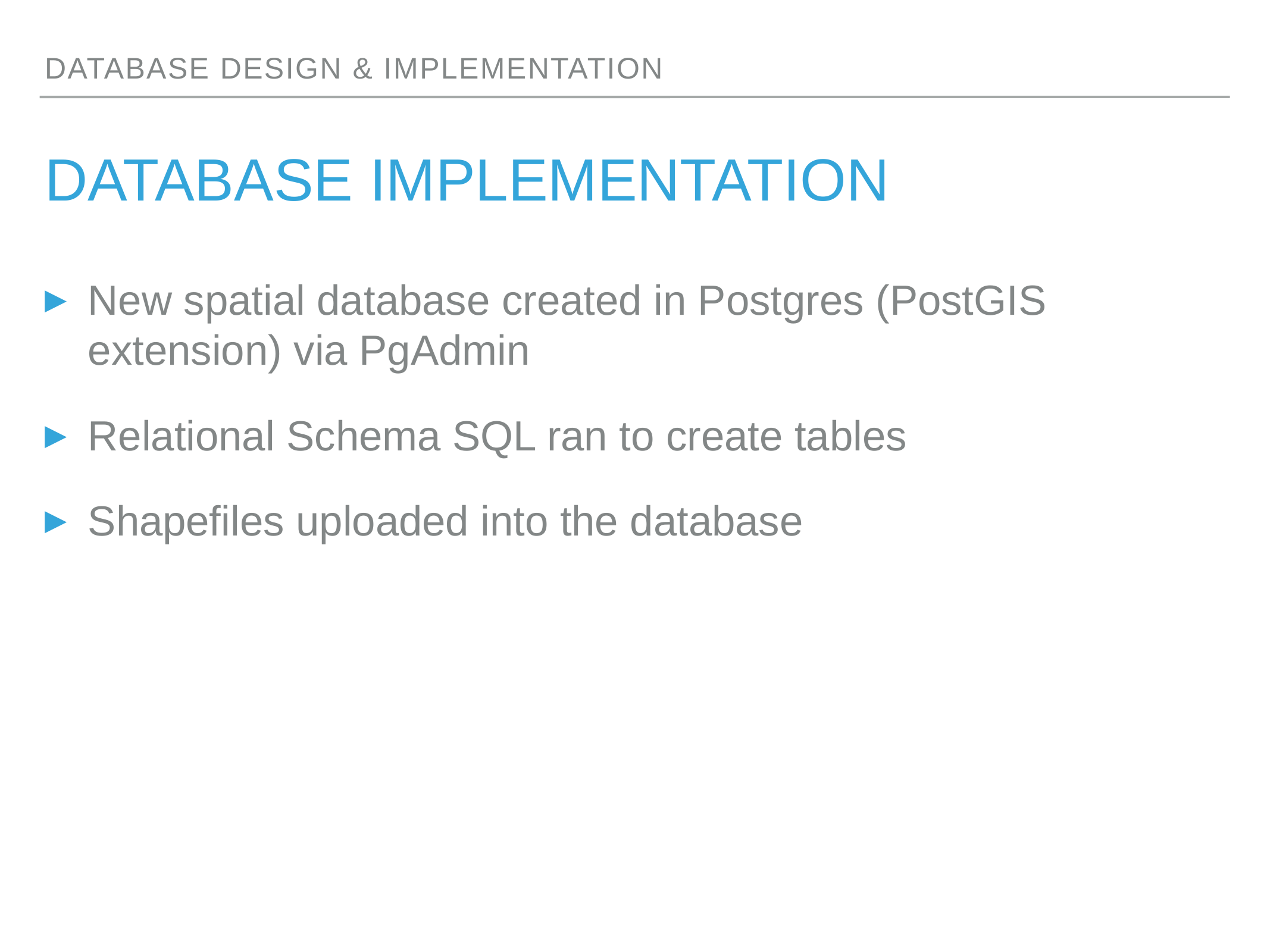

Database design & implementation
# Database Implementation
New spatial database created in Postgres (PostGIS extension) via PgAdmin
Relational Schema SQL ran to create tables
Shapefiles uploaded into the database